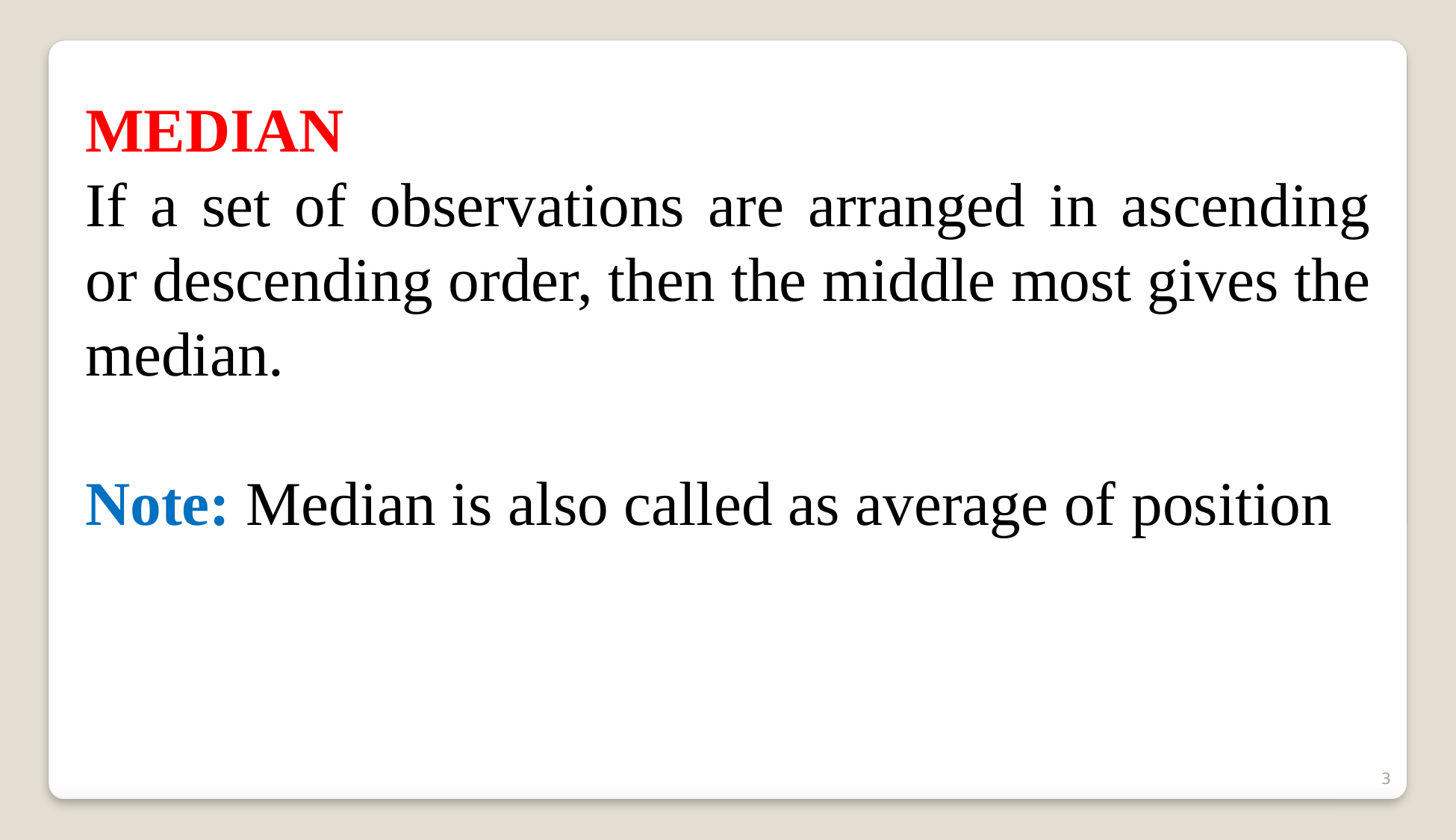

MEDIAN
If a set of observations are arranged in ascending or descending order, then the middle most gives the median.

Note: Median is also called as average of position
3